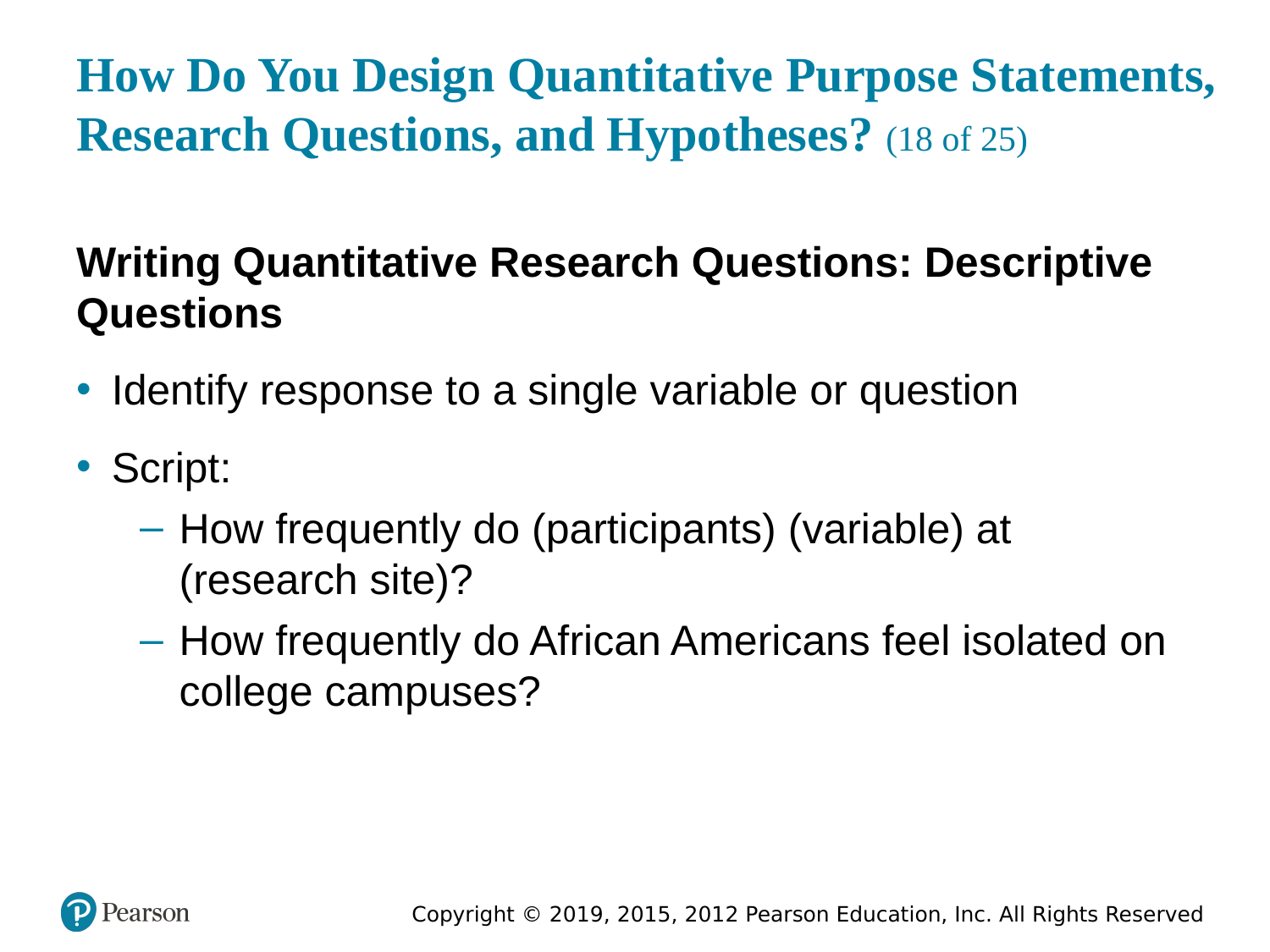

# How Do You Design Quantitative Purpose Statements, Research Questions, and Hypotheses? (18 of 25)
Writing Quantitative Research Questions: Descriptive Questions
Identify response to a single variable or question
Script:
How frequently do (participants) (variable) at (research site)?
How frequently do African Americans feel isolated on college campuses?